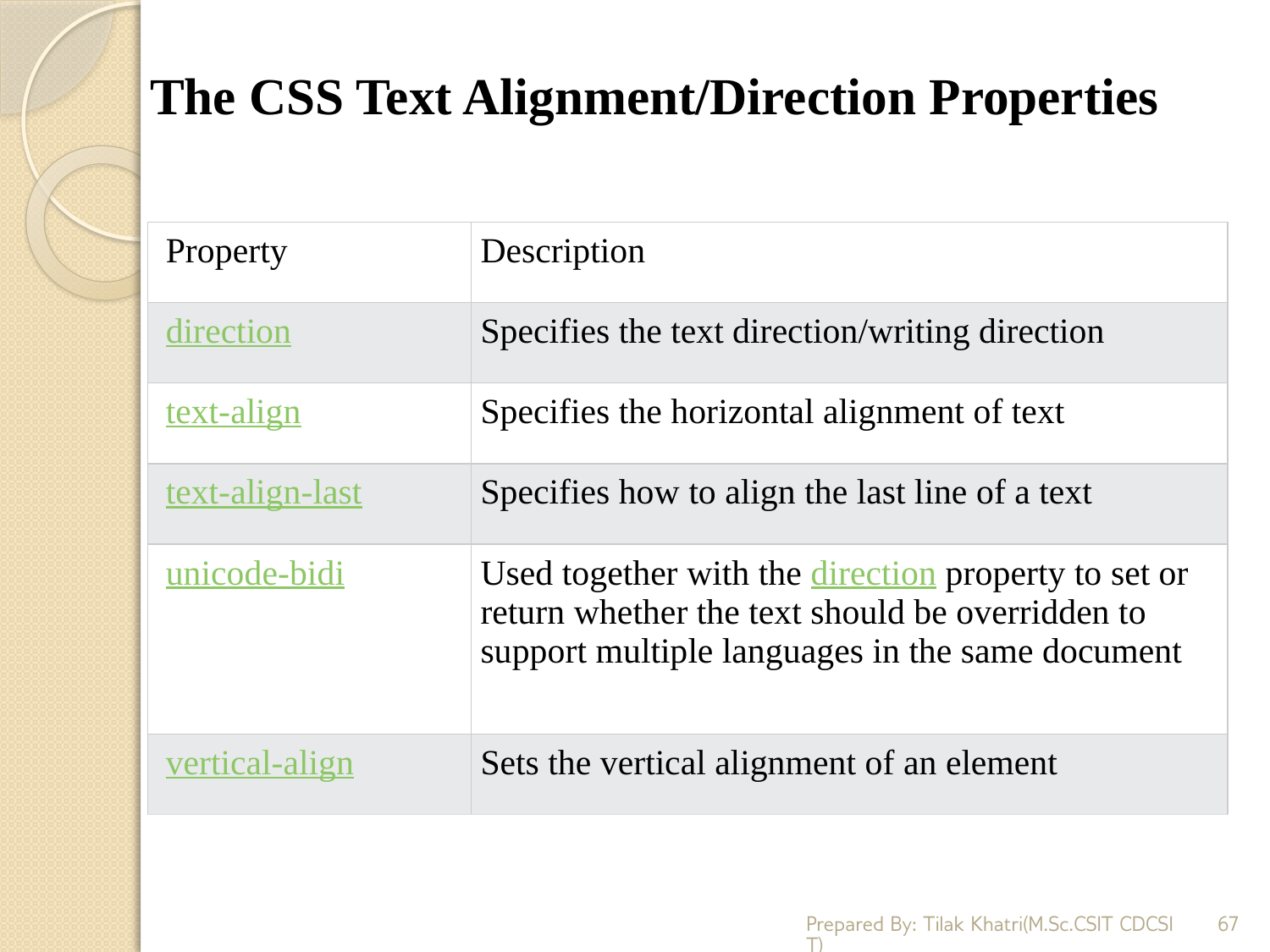

# The CSS Text Alignment/Direction Properties
| Property | Description |
| --- | --- |
| direction | Specifies the text direction/writing direction |
| text-align | Specifies the horizontal alignment of text |
| text-align-last | Specifies how to align the last line of a text |
| unicode-bidi | Used together with the direction property to set or return whether the text should be overridden to support multiple languages in the same document |
| vertical-align | Sets the vertical alignment of an element |
Prepared By: Tilak Khatri(M.Sc.CSIT CDCSIT)
67